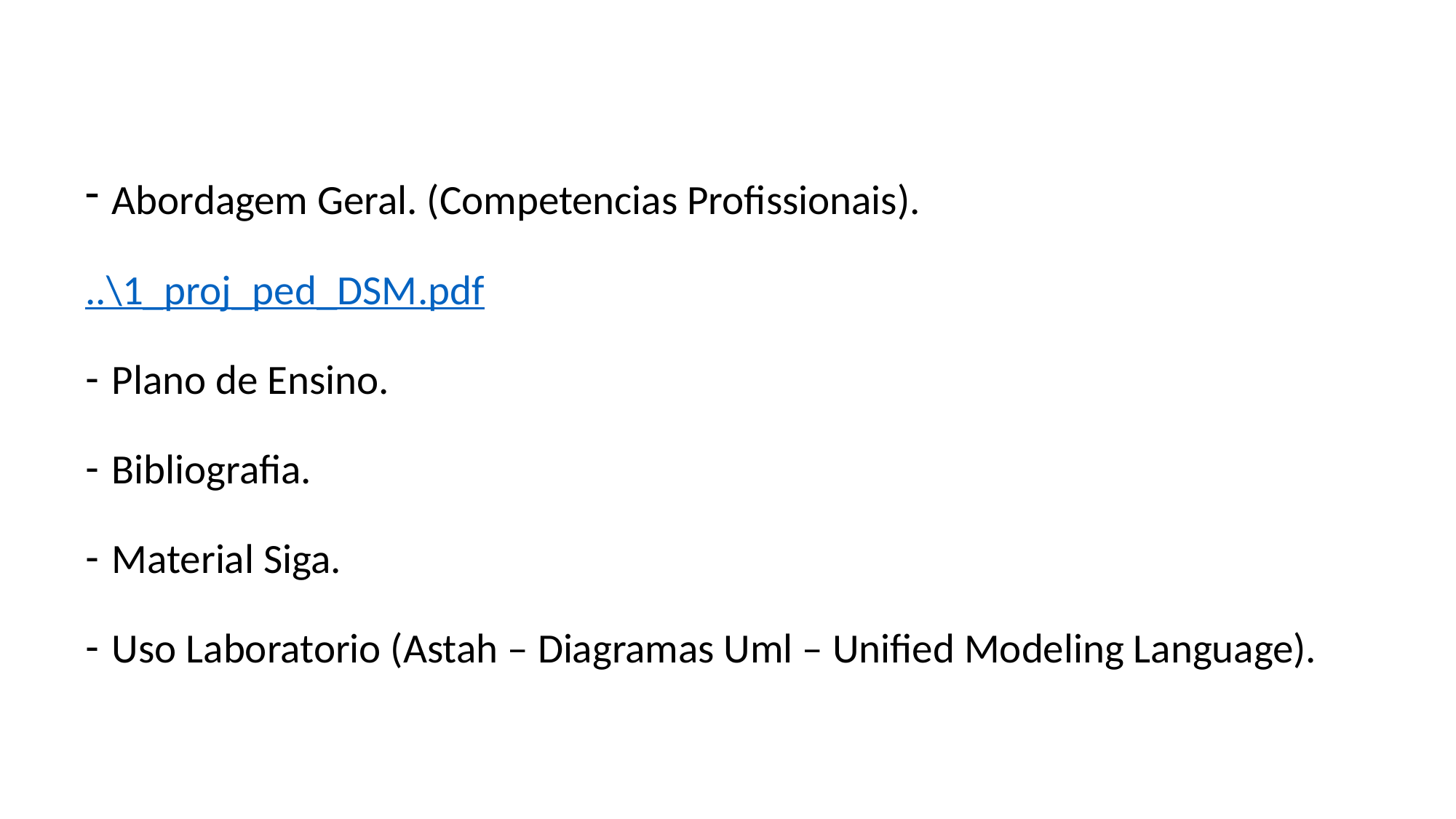

Abordagem Geral. (Competencias Profissionais).
..\1_proj_ped_DSM.pdf
Plano de Ensino.
Bibliografia.
Material Siga.
Uso Laboratorio (Astah – Diagramas Uml – Unified Modeling Language).